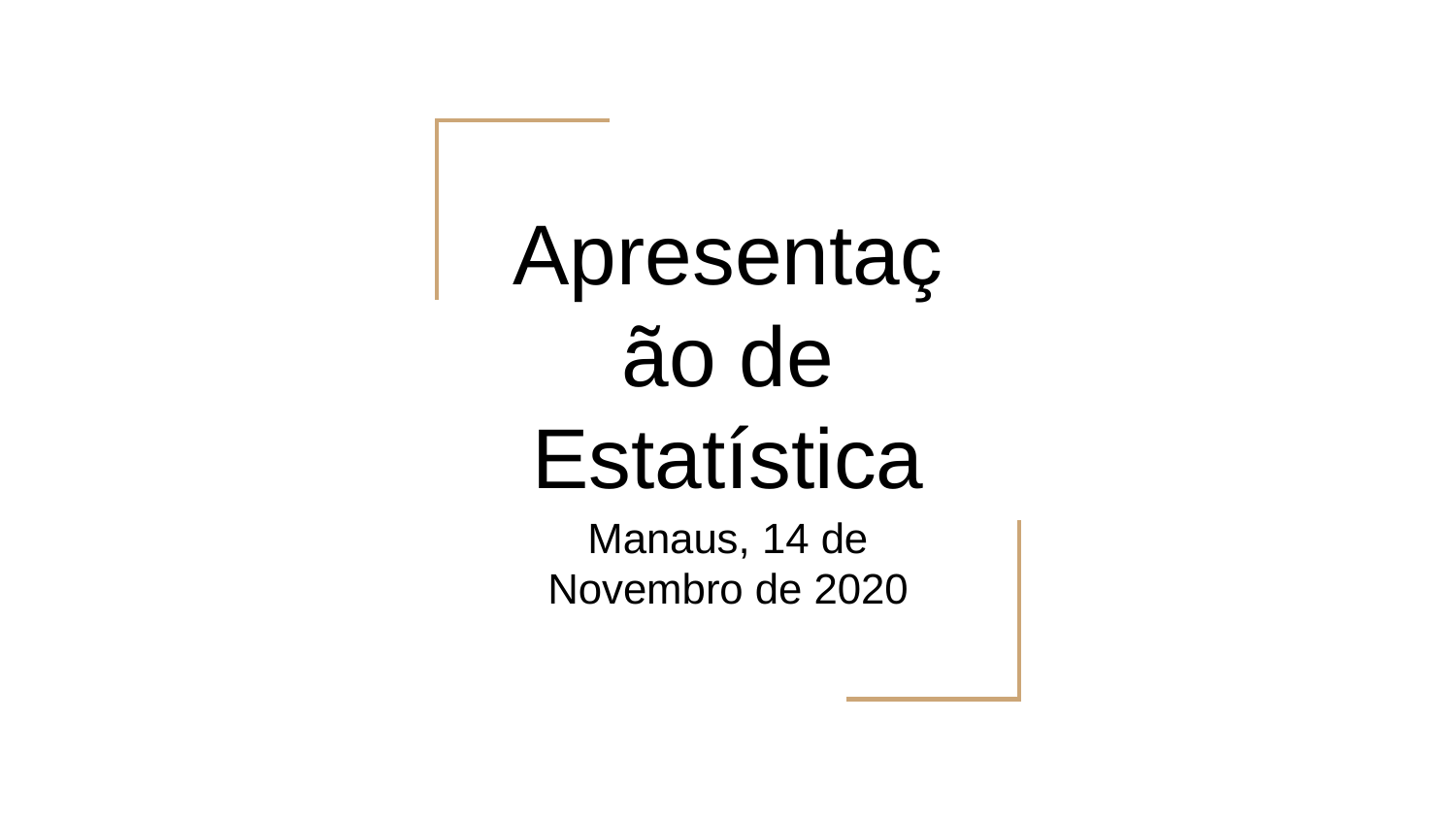

# Apresentação de Estatística
Manaus, 14 de Novembro de 2020